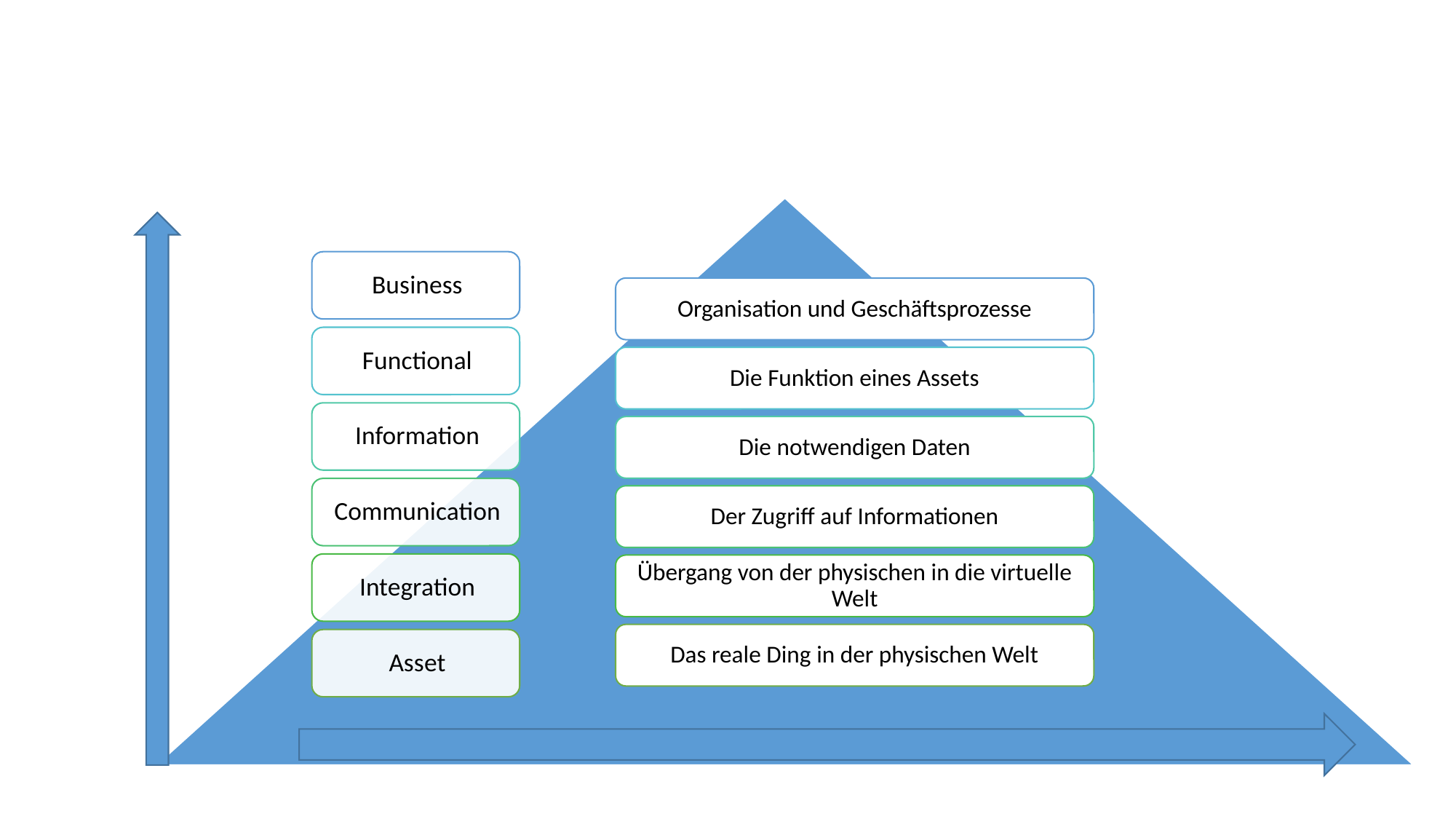

Business
Functional
Information
Communication
Integration
Asset

Organisation und Geschäftsprozesse

Die Funktion eines Assets

Die notwendigen Daten

Der Zugriff auf Informationen

Übergang von der physischen in die virtuelle Welt

Das reale Ding in der physischen Welt